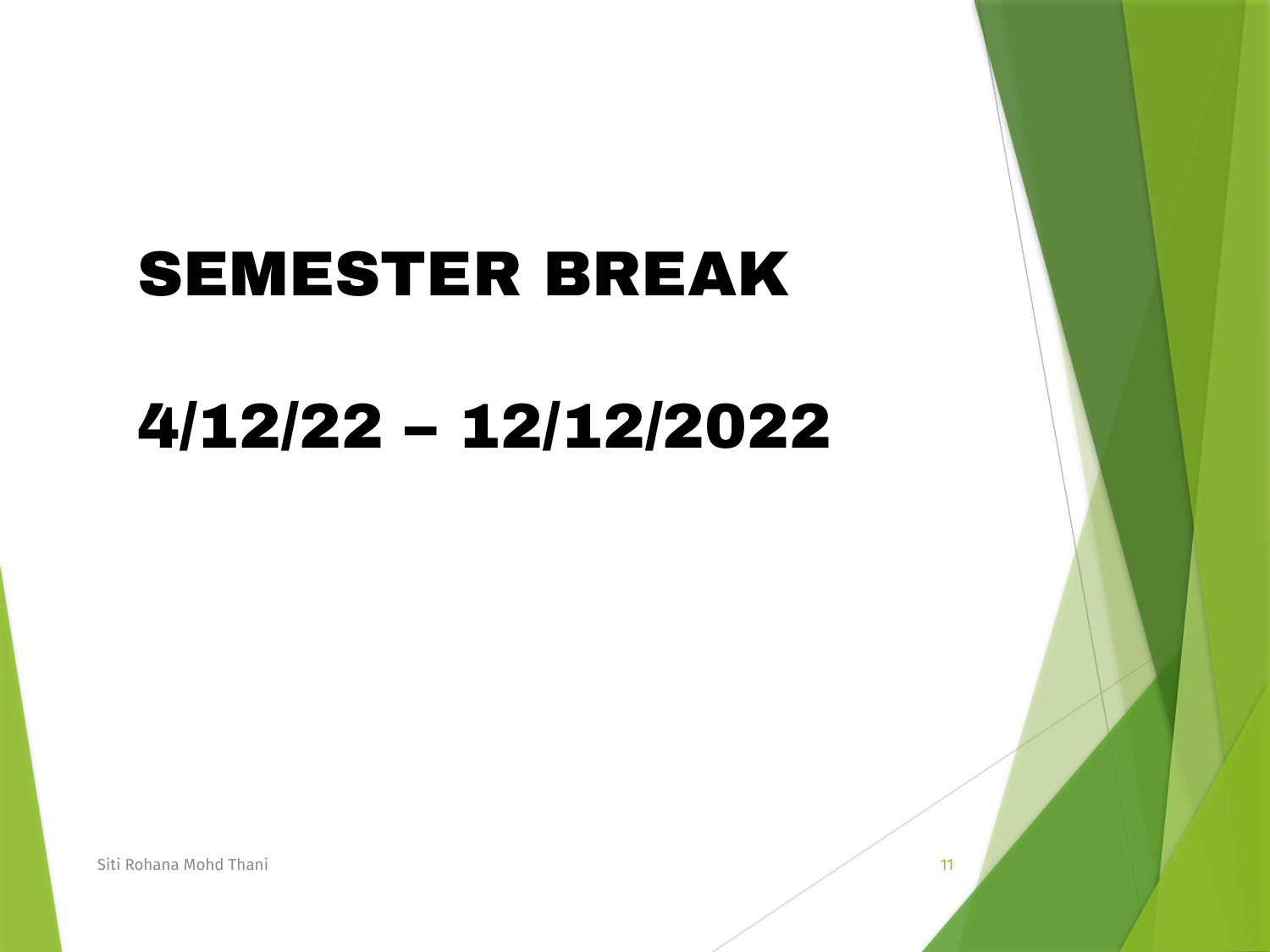

SEMESTER BREAK

4/12/22 – 12/12/2022
Siti Rohana Mohd Thani
11